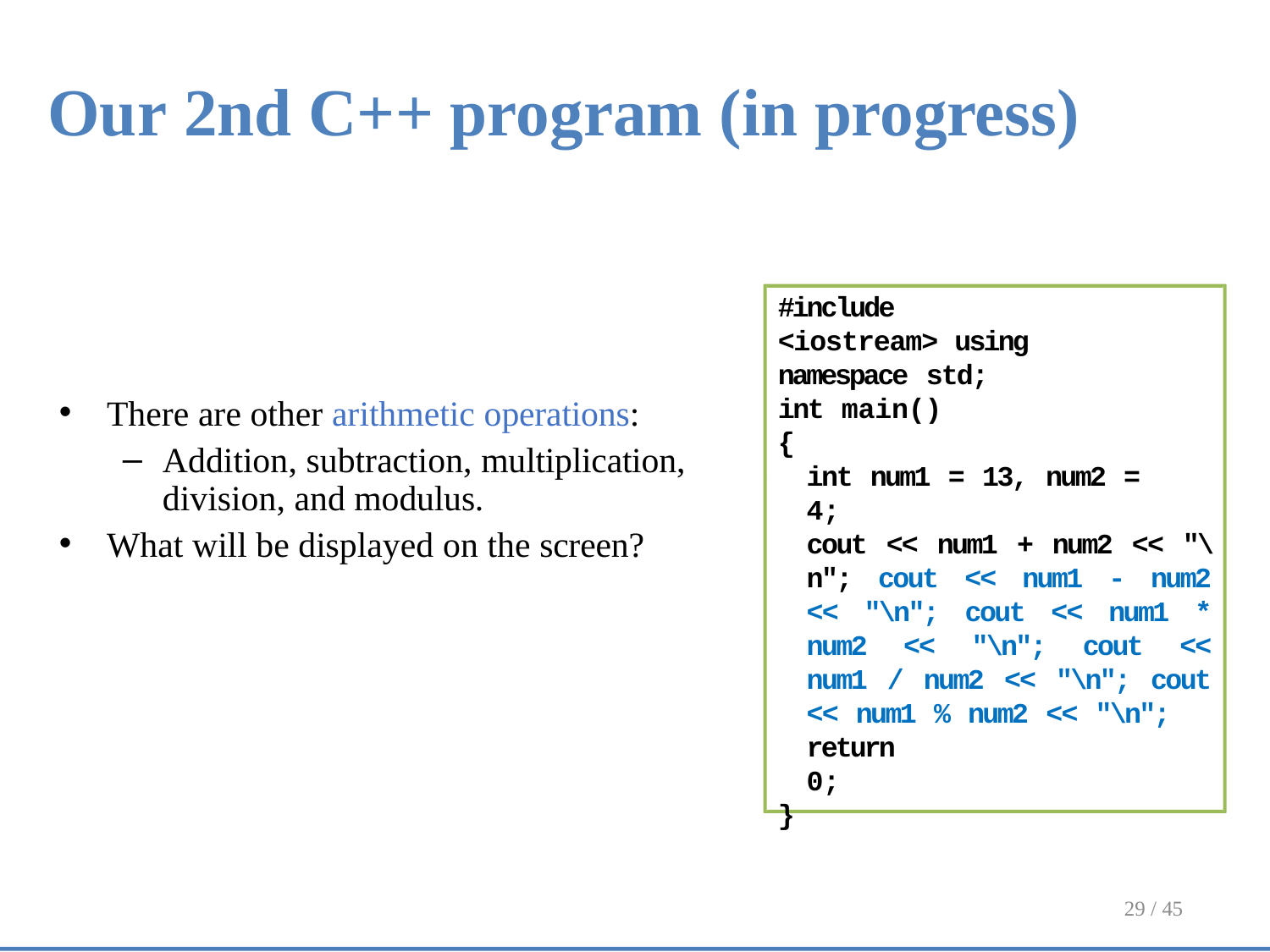

Our 2nd C++ program (in progress)

#include <iostream> using namespace std;
There are other arithmetic operations:
Addition, subtraction, multiplication, division, and modulus.
What will be displayed on the screen?
int main()
{
int num1 = 13, num2 = 4;

cout << num1 + num2 << "\n"; cout << num1 - num2 << "\n"; cout << num1 * num2 << "\n"; cout << num1 / num2 << "\n"; cout << num1 % num2 << "\n";
return 0;
}
29 / 45
Fundamental Computer Programming-– Introduction